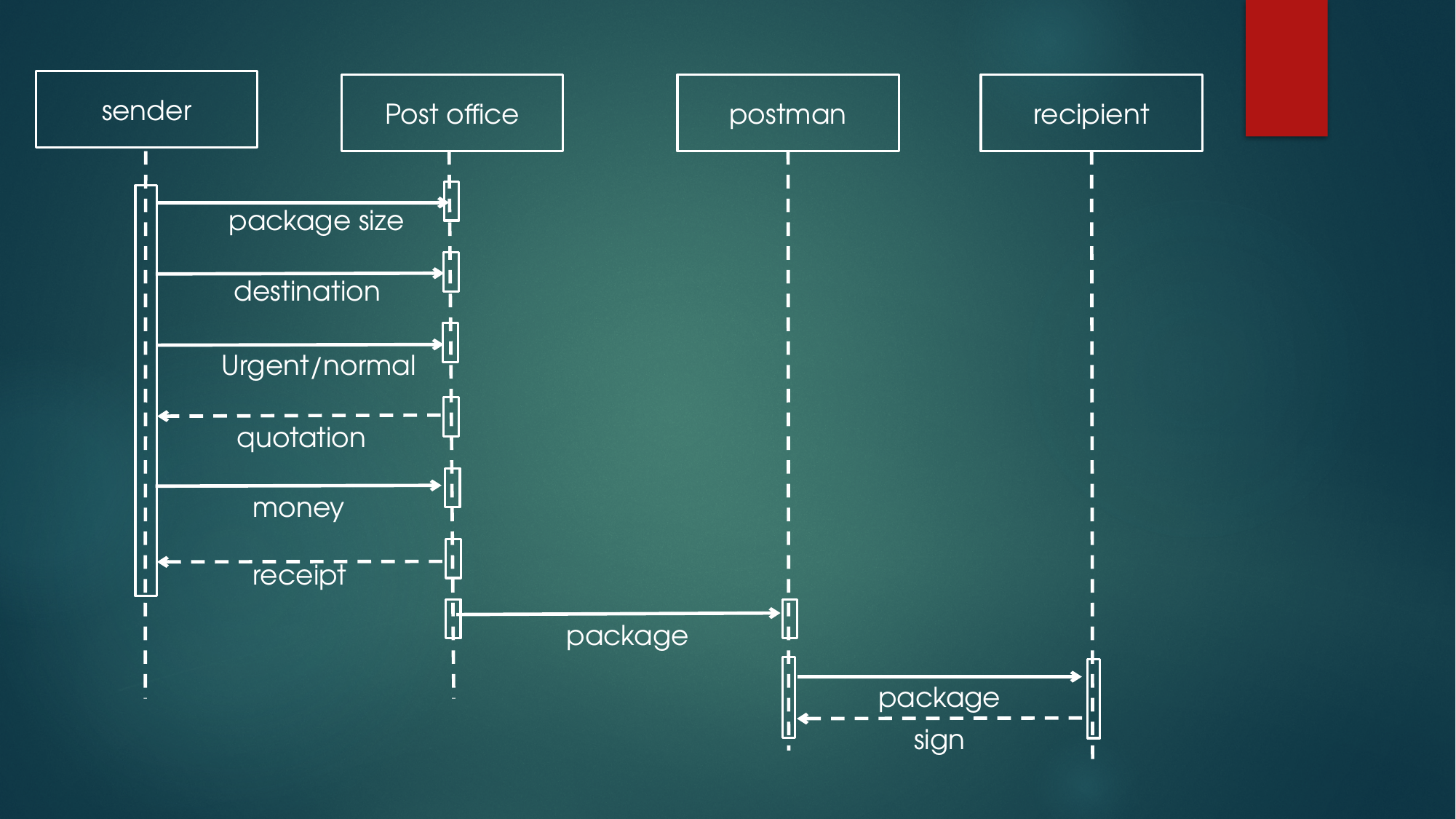

sender
Post office
postman
recipient

package size

destination

Urgent/normal

quotation

money

receipt

package

package
sign